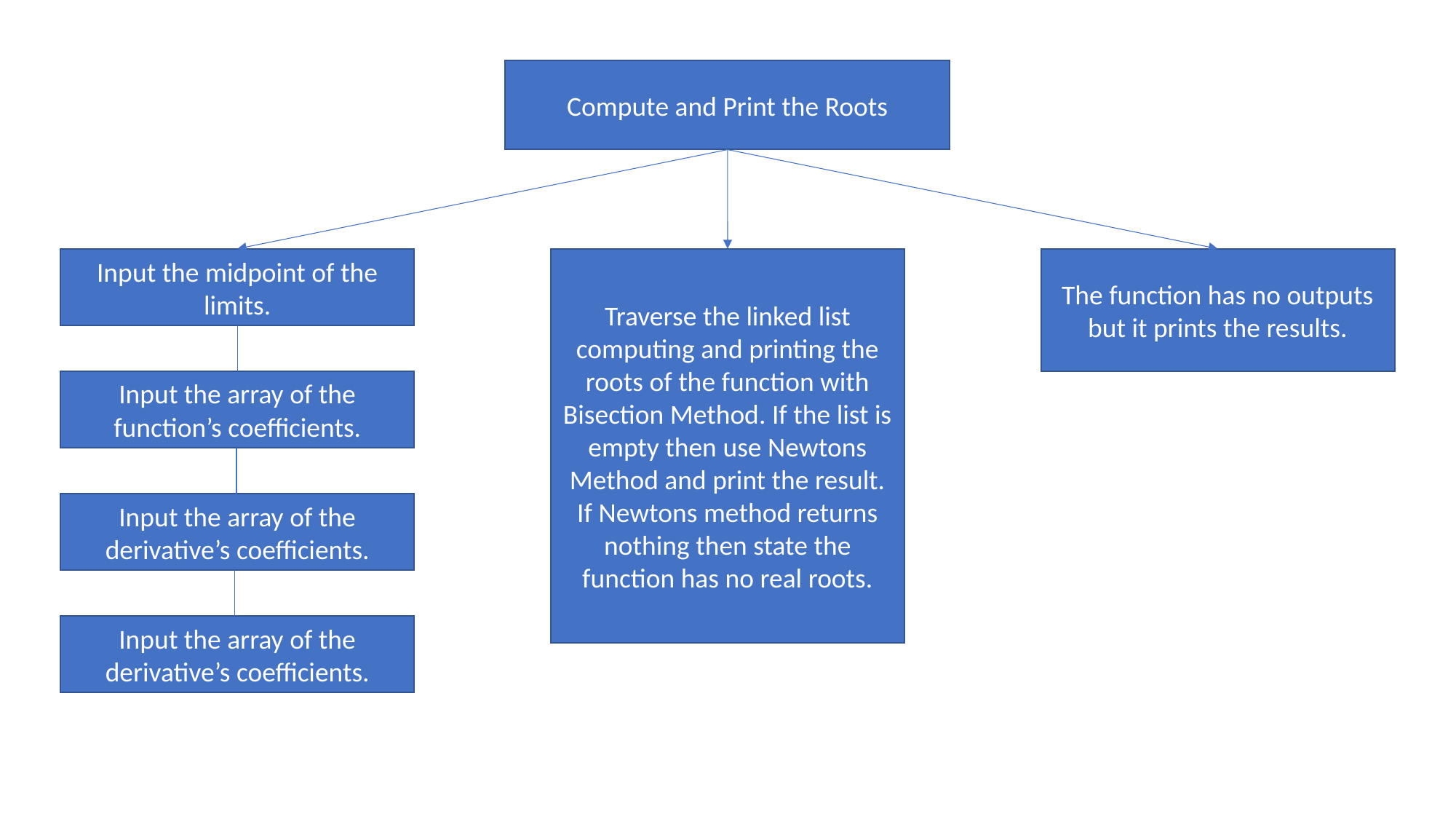

Compute and Print the Roots
The function has no outputs but it prints the results.
Input the midpoint of the limits.
Traverse the linked list computing and printing the roots of the function with Bisection Method. If the list is empty then use Newtons Method and print the result. If Newtons method returns nothing then state the function has no real roots.
Input the array of the function’s coefficients.
Input the array of the derivative’s coefficients.
Input the array of the derivative’s coefficients.